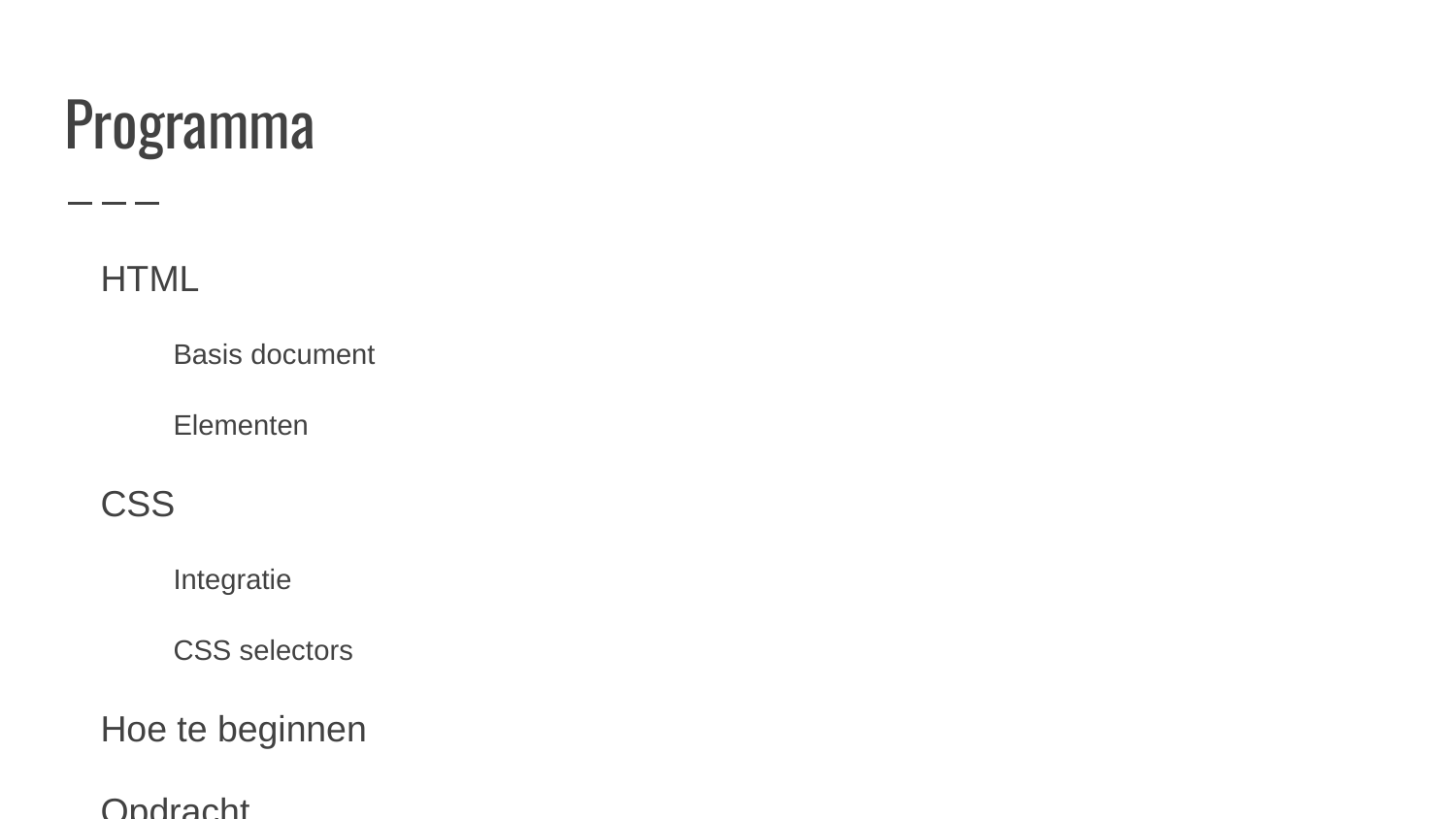

# Programma
HTML
Basis document
Elementen
CSS
Integratie
CSS selectors
Hoe te beginnen
Opdracht
Tips & tricks
Developer toolbar
...